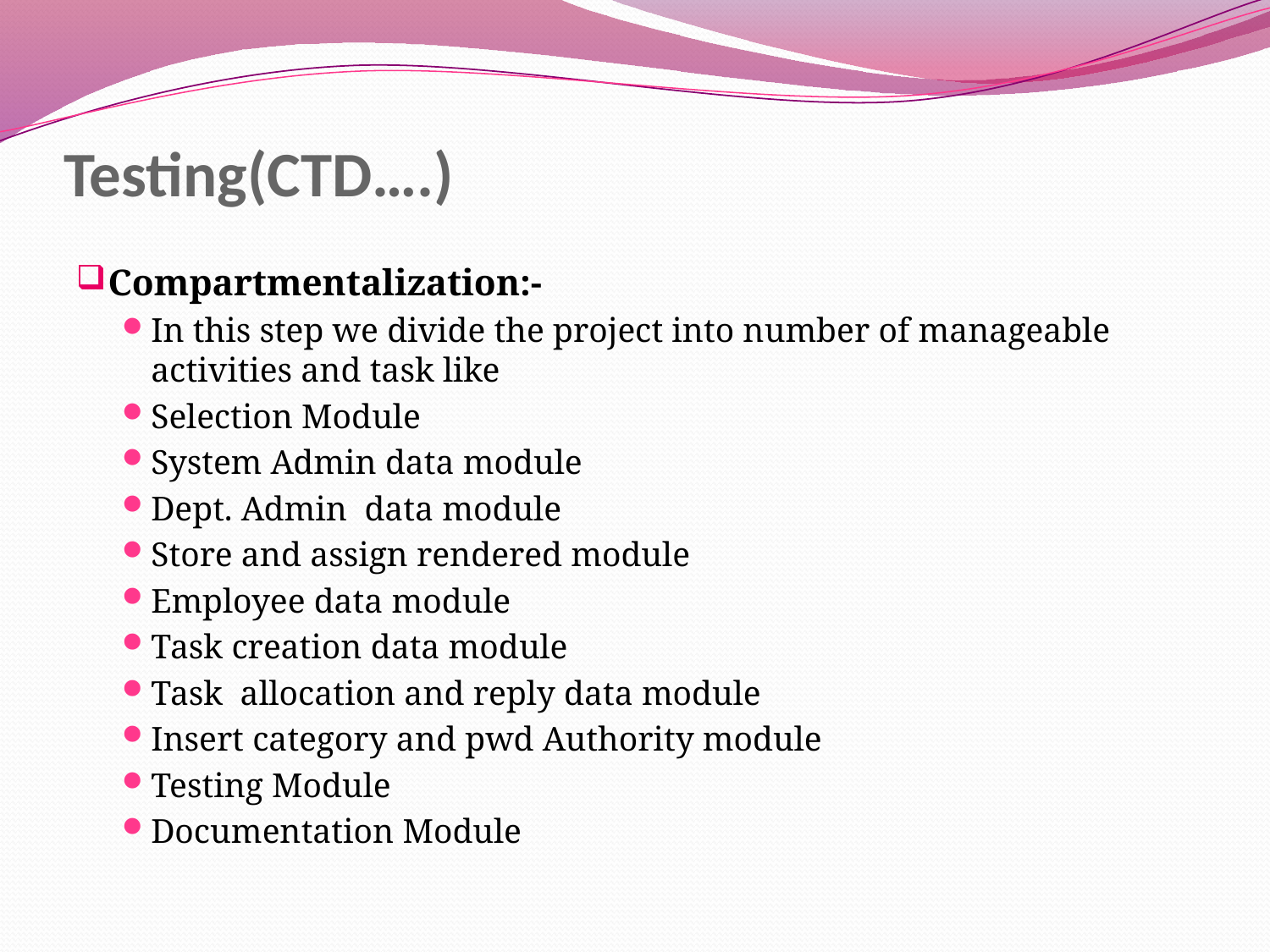

# Testing(CTD….)
Compartmentalization:-
In this step we divide the project into number of manageable activities and task like
Selection Module
System Admin data module
Dept. Admin  data module
Store and assign rendered module
Employee data module
Task creation data module
Task  allocation and reply data module
Insert category and pwd Authority module
Testing Module
Documentation Module